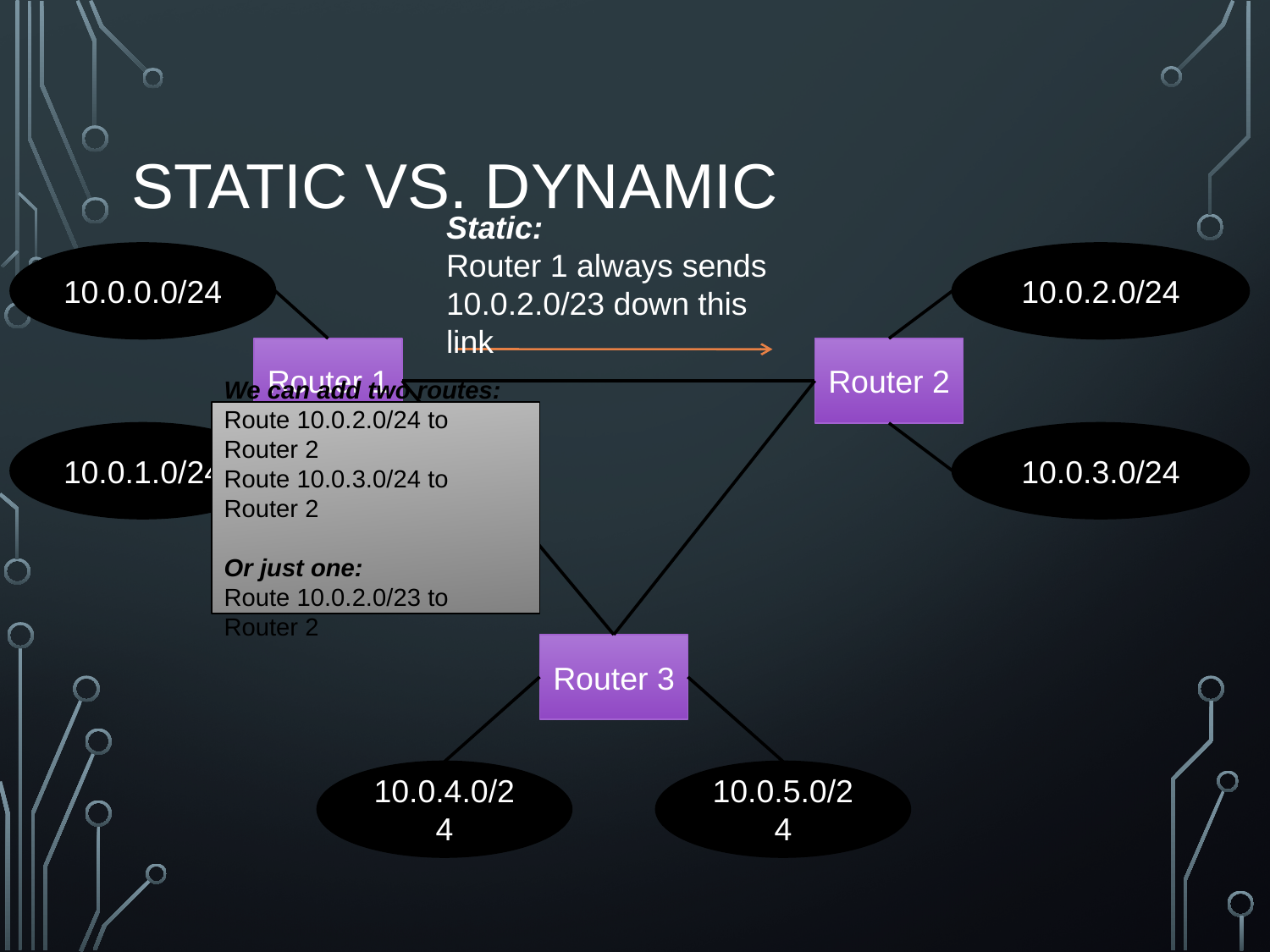

# Static vs. Dynamic
Static:
Router 1 always sends 10.0.2.0/23 down this link
10.0.0.0/24
10.0.2.0/24
Router 1
Router 2
We can add two routes:
Route 10.0.2.0/24 to Router 2
Route 10.0.3.0/24 to Router 2

Or just one:
Route 10.0.2.0/23 to Router 2
10.0.1.0/24
10.0.3.0/24
Router 3
10.0.4.0/24
10.0.5.0/24